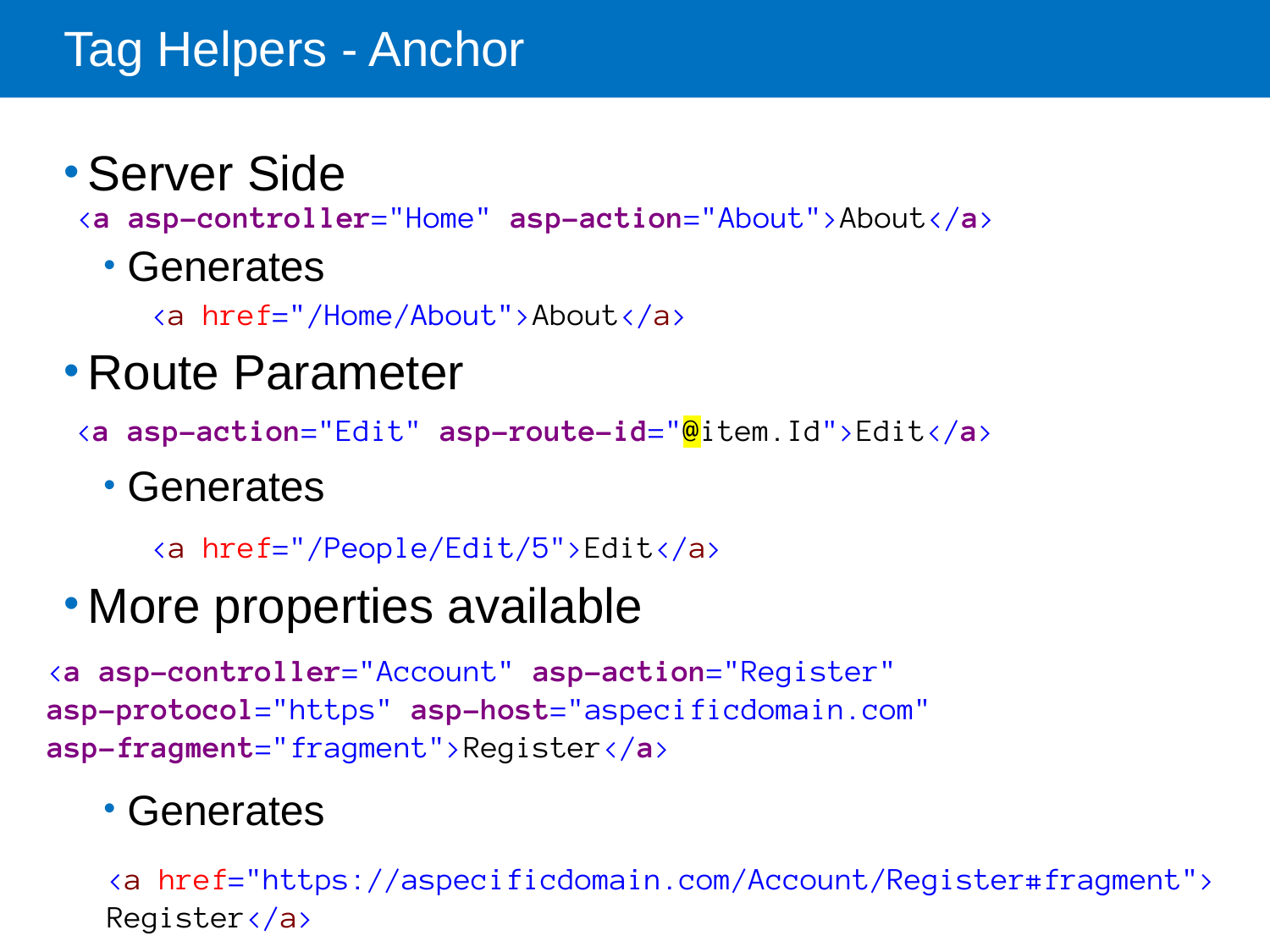

# Tag Helpers - Anchor
Server Side

Generates

Route Parameter

Generates

More properties available

Generates
<a asp-controller="Home" asp-action="About">About</a>
<a href="/Home/About">About</a>
<a asp-action="Edit" asp-route-id="@item.Id">Edit</a>
<a href="/People/Edit/5">Edit</a>
<a asp-controller="Account" asp-action="Register"
asp-protocol="https" asp-host="aspecificdomain.com"
asp-fragment="fragment">Register</a>
<a href="https://aspecificdomain.com/Account/Register#fragment">
Register</a>